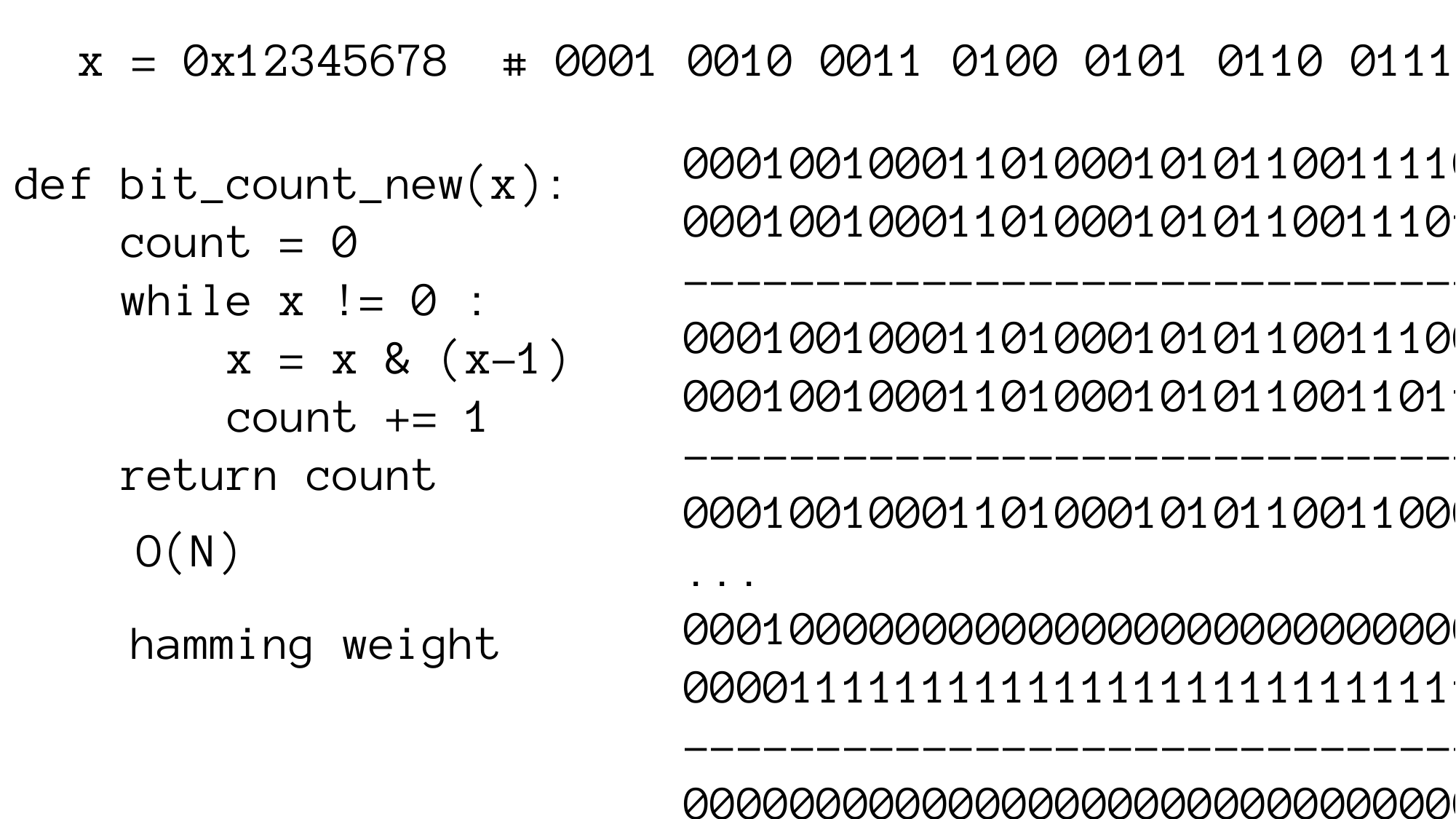

x = 0x12345678  # 0001 0010 0011 0100 0101 0110 0111 1000
00010010001101000101011001111000
00010010001101000101011001110111 &
-----------------------------------
00010010001101000101011001110000
00010010001101000101011001101111 &
-----------------------------------
00010010001101000101011001100000
...
00010000000000000000000000000000
00001111111111111111111111111111 &
----------------------------------
00000000000000000000000000000000

def bit_count_new(x):
    count = 0
    while x != 0 :
        x = x & (x-1)
        count += 1
    return count

O(N)
hamming weight